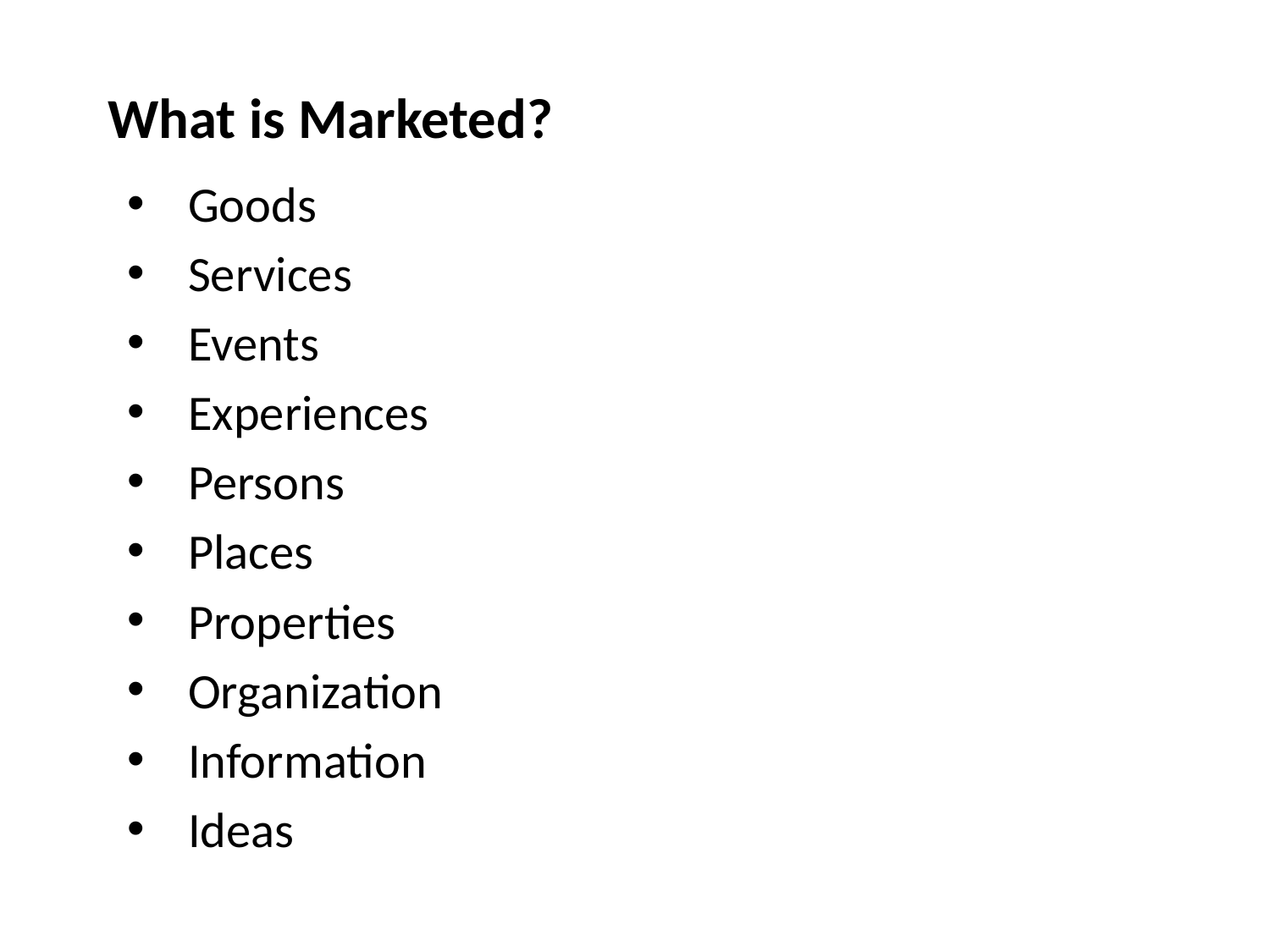

# What is Marketed?
Goods
Services
Events
Experiences
Persons
Places
Properties
Organization
Information
Ideas